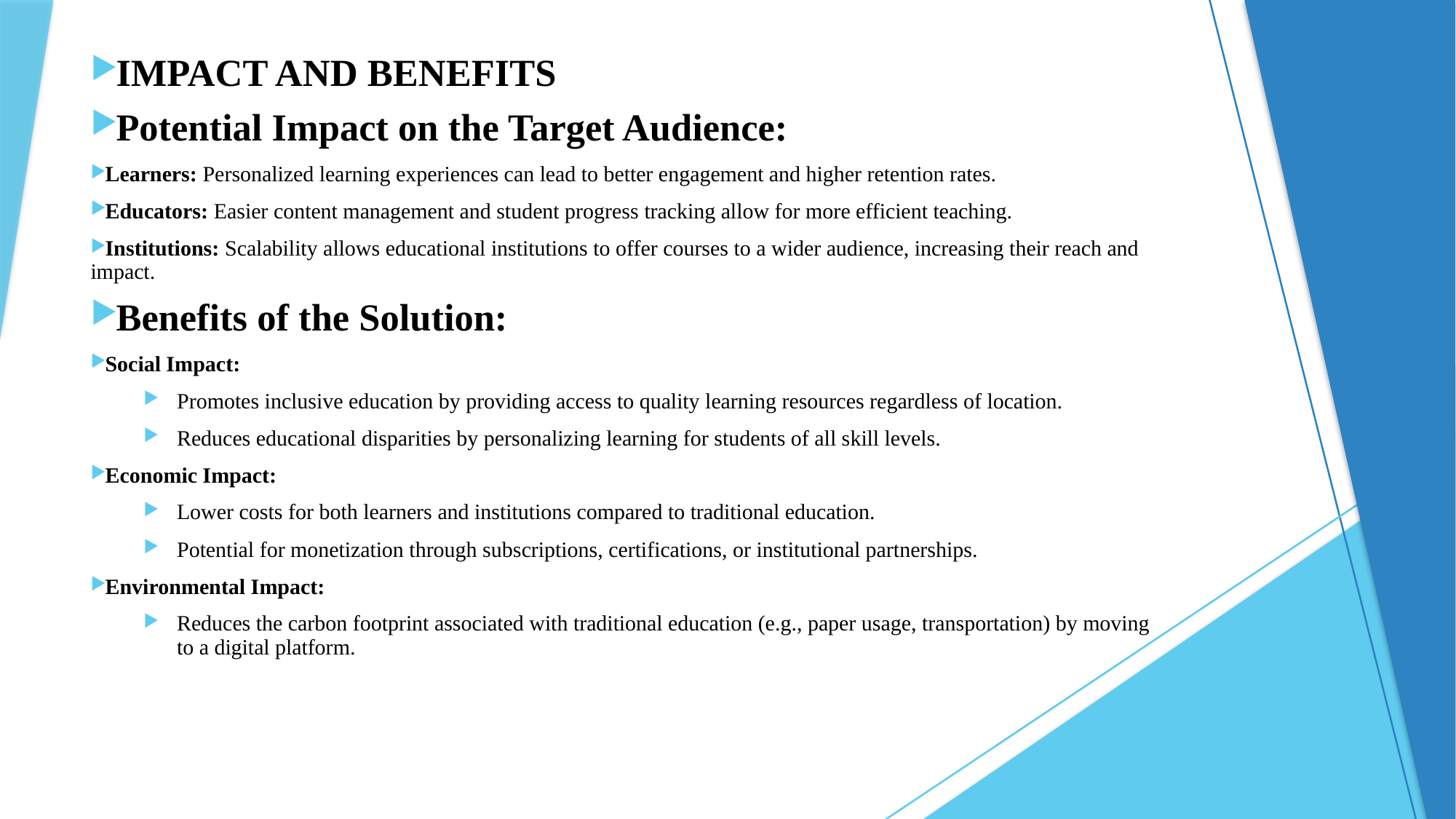

IMPACT AND BENEFITS
Potential Impact on the Target Audience:
Learners: Personalized learning experiences can lead to better engagement and higher retention rates.
Educators: Easier content management and student progress tracking allow for more efficient teaching.
Institutions: Scalability allows educational institutions to offer courses to a wider audience, increasing their reach and impact.
Benefits of the Solution:
Social Impact:
Promotes inclusive education by providing access to quality learning resources regardless of location.
Reduces educational disparities by personalizing learning for students of all skill levels.
Economic Impact:
Lower costs for both learners and institutions compared to traditional education.
Potential for monetization through subscriptions, certifications, or institutional partnerships.
Environmental Impact:
Reduces the carbon footprint associated with traditional education (e.g., paper usage, transportation) by moving to a digital platform.